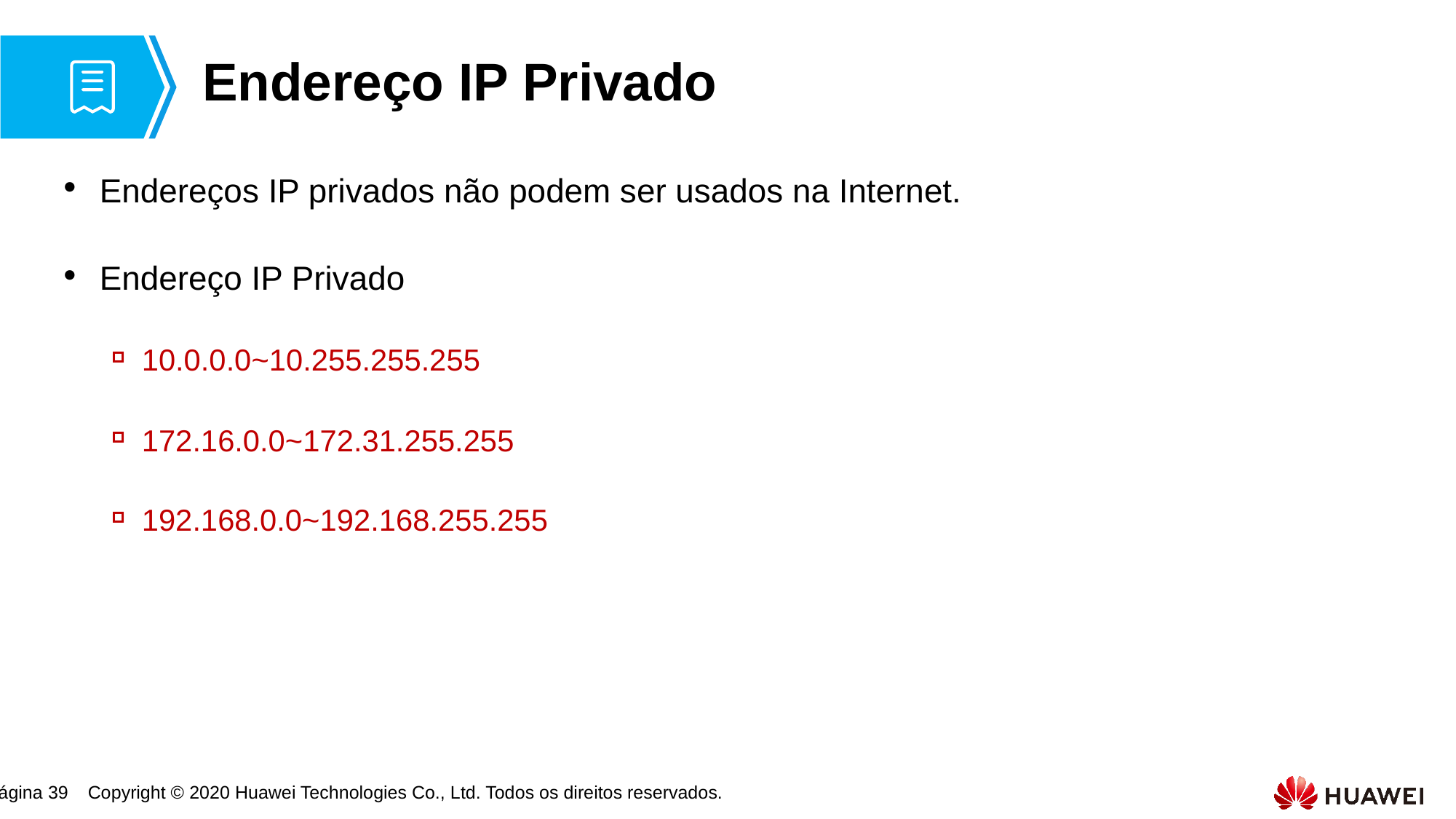

# Endereço IP Privado
Endereços IP privados não podem ser usados na Internet.
Endereço IP Privado
10.0.0.0~10.255.255.255
172.16.0.0~172.31.255.255
192.168.0.0~192.168.255.255